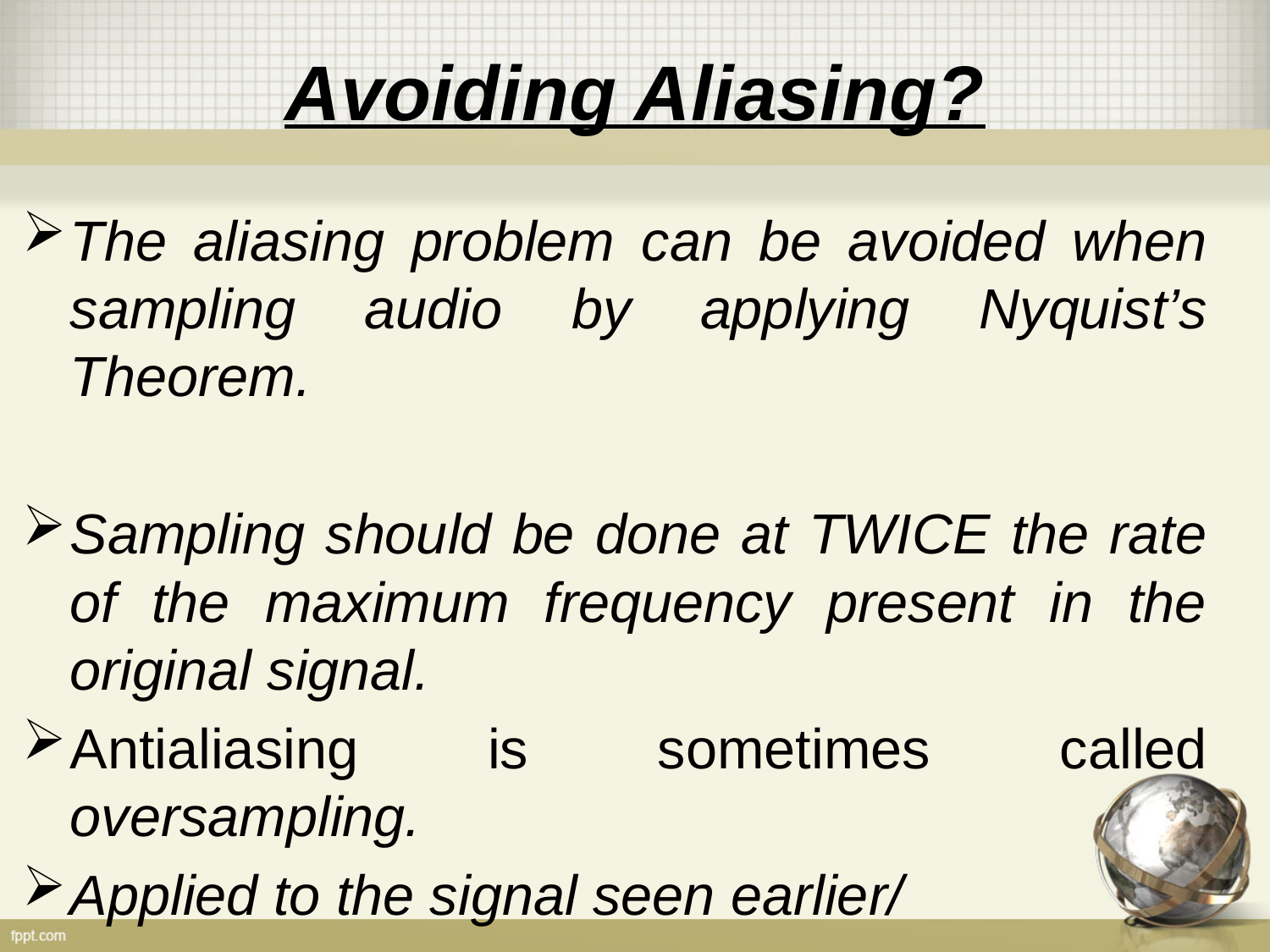

# Avoiding Aliasing?
The aliasing problem can be avoided when sampling audio by applying Nyquist’s Theorem.

Sampling should be done at TWICE the rate of the maximum frequency present in the original signal.
Antialiasing is sometimes called oversampling.
Applied to the signal seen earlier/